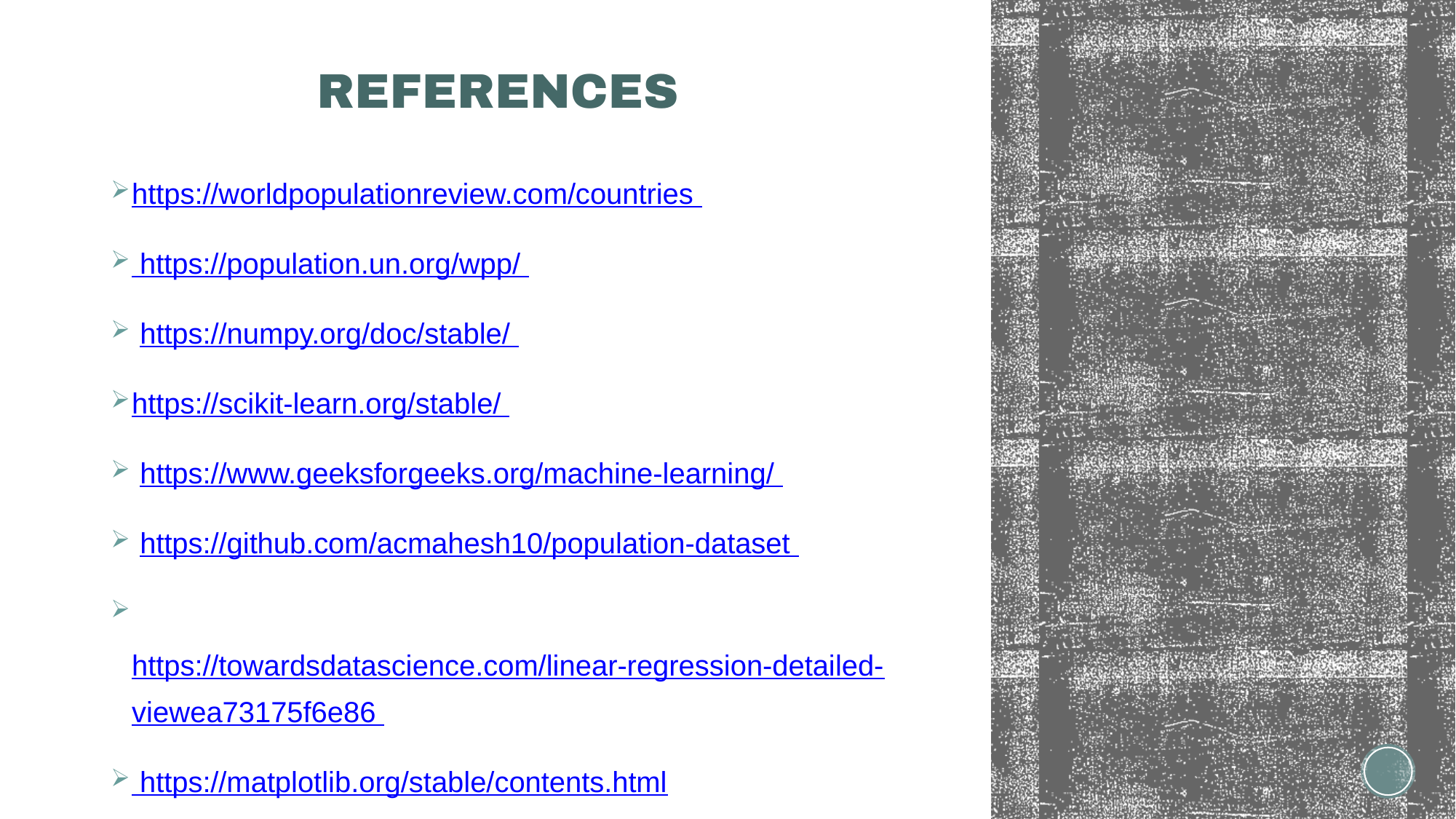

# REFERENCES
https://worldpopulationreview.com/countries
 https://population.un.org/wpp/
 https://numpy.org/doc/stable/
https://scikit-learn.org/stable/
 https://www.geeksforgeeks.org/machine-learning/
 https://github.com/acmahesh10/population-dataset
 https://towardsdatascience.com/linear-regression-detailed-viewea73175f6e86
 https://matplotlib.org/stable/contents.html